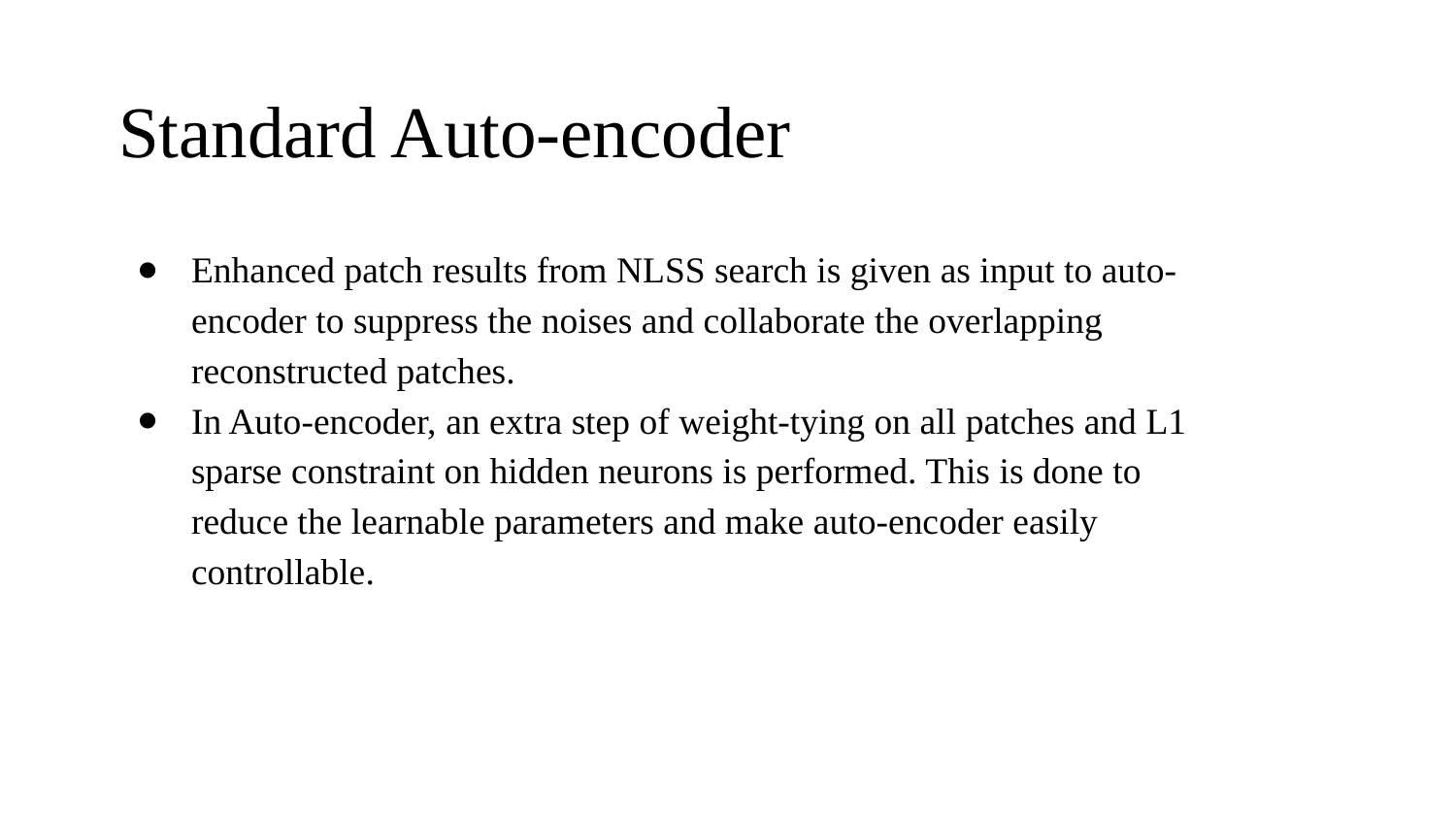

Standard Auto-encoder
Enhanced patch results from NLSS search is given as input to auto-encoder to suppress the noises and collaborate the overlapping reconstructed patches.
In Auto-encoder, an extra step of weight-tying on all patches and L1 sparse constraint on hidden neurons is performed. This is done to reduce the learnable parameters and make auto-encoder easily controllable.